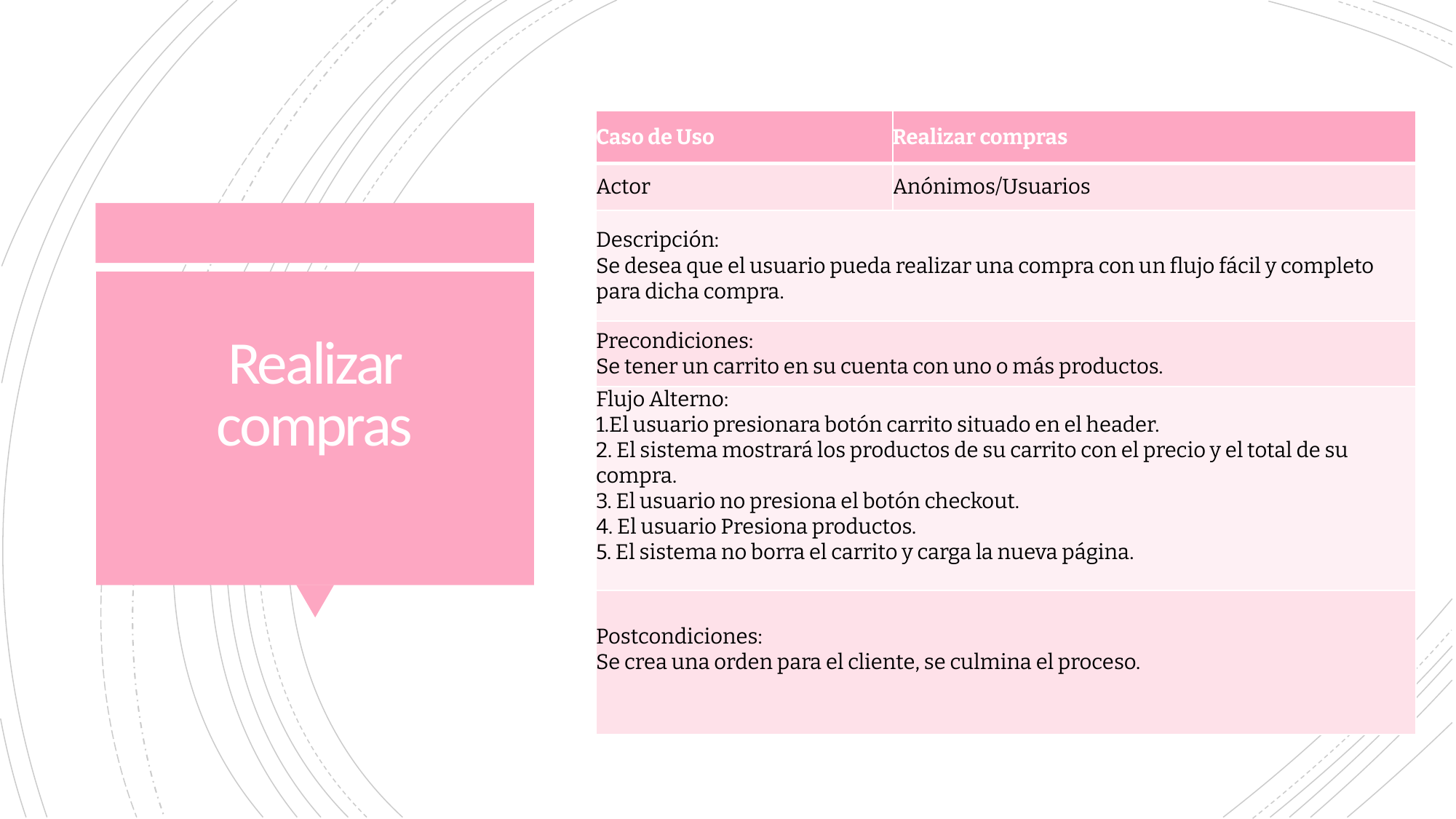

| Caso de Uso | Realizar compras |
| --- | --- |
| Actor | Anónimos/Usuarios |
| Descripción: Se desea que el usuario pueda realizar una compra con un flujo fácil y completo para dicha compra. |  |
| Precondiciones: Se tener un carrito en su cuenta con uno o más productos. |  |
| Flujo Alterno:  1.El usuario presionara botón carrito situado en el header.  2. El sistema mostrará los productos de su carrito con el precio y el total de su compra.  3. El usuario no presiona el botón checkout.  4. El usuario Presiona productos.  5. El sistema no borra el carrito y carga la nueva página. |  |
| Postcondiciones: Se crea una orden para el cliente, se culmina el proceso. |  |
# Realizar compras